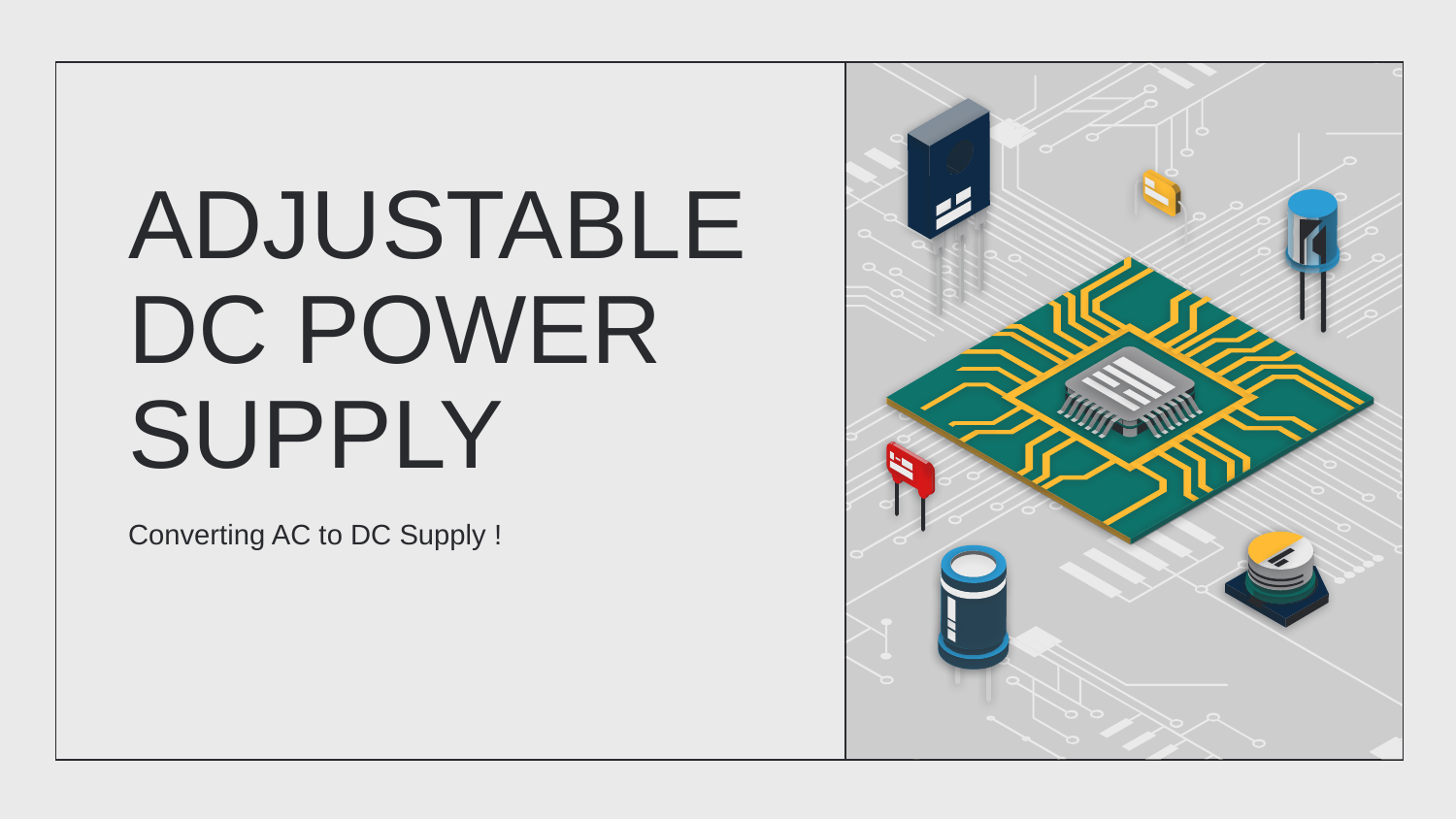

# ADJUSTABLE DC POWER SUPPLY
Converting AC to DC Supply !